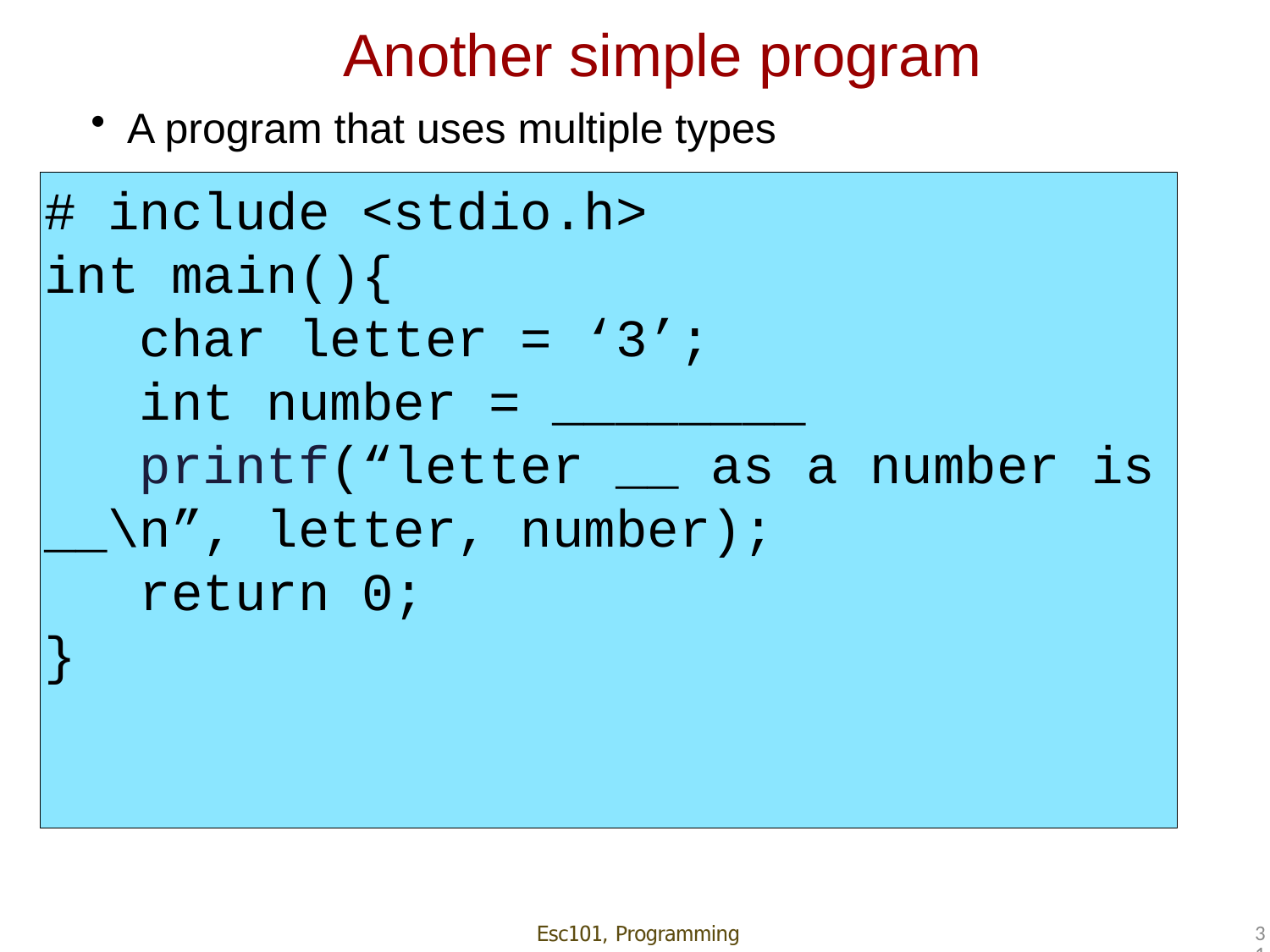

Another simple program
A program that uses multiple types
# include <stdio.h>
int main(){
   char letter = ‘3’;
   int number = ________
   printf(“letter __ as a number is __\n”, letter, number);
   return 0;
}

31
Esc101, Programming